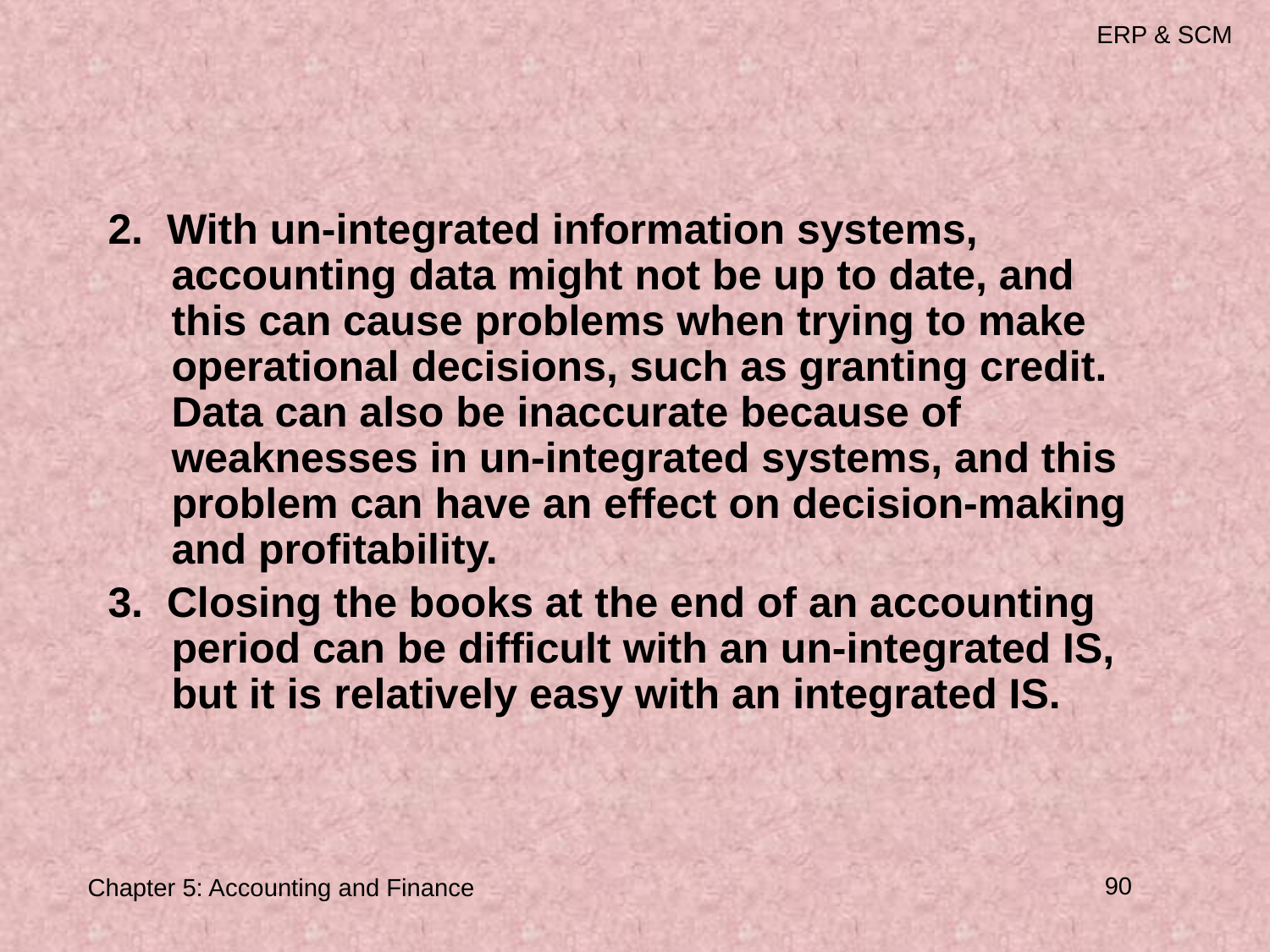

2.  With un-integrated information systems, accounting data might not be up to date, and this can cause problems when trying to make operational decisions, such as granting credit. Data can also be inaccurate because of weaknesses in un-integrated systems, and this problem can have an effect on decision-making and profitability.
3.  Closing the books at the end of an accounting period can be difficult with an un-integrated IS, but it is relatively easy with an integrated IS.
Chapter 5: Accounting and Finance